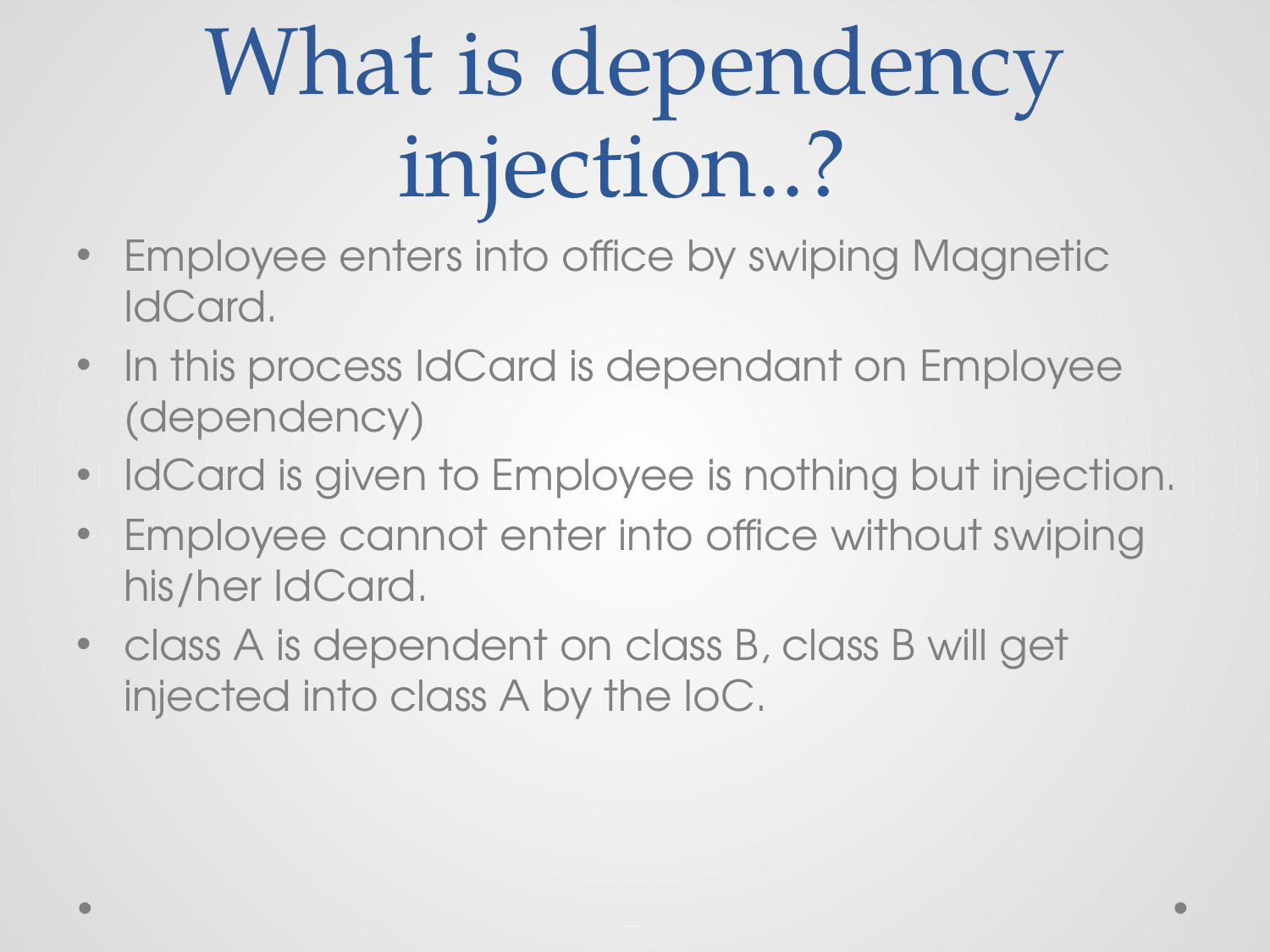

# What is dependency injection..?
Employee enters into office by swiping Magnetic  IdCard.
In this process IdCard is dependant on Employee  (dependency)
IdCard is given to Employee is nothing but injection.
Employee cannot enter into office without swiping his/her IdCard.
class A is dependent on class B, class B will get injected into class A by the IoC.